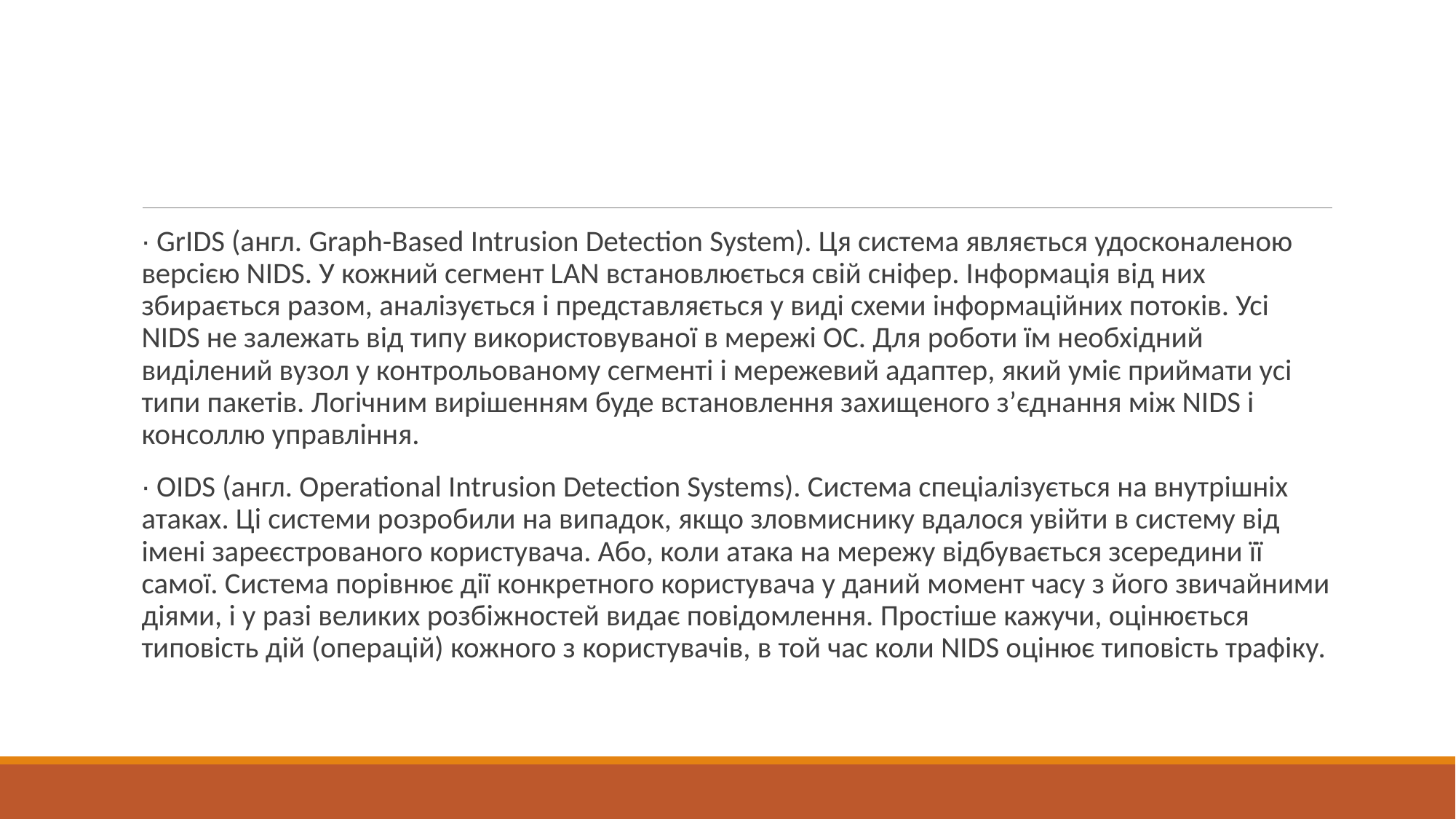

#
∙ GrIDS (англ. Graph-Based Intrusion Detection System). Ця система являється удосконаленою версiєю NIDS. У кожний сегмент LAN встановлюється свiй снiфер. Iнформацiя вiд них збирається разом, аналiзується i представляється у видi схеми iнформацiйних потокiв. Усi NIDS не залежать вiд типу використовуваної в мережi ОС. Для роботи їм необхiдний видiлений вузол у контрольованому сегментi i мережевий адаптер, який умiє приймати усi типи пакетiв. Логiчним вирiшенням буде встановлення захищеного з’єднання мiж NIDS i консоллю управлiння.
∙ OIDS (англ. Operational Intrusion Detection Systems). Система спецiалiзується на внутрiшнiх атаках. Цi системи розробили на випадок, якщо зловмиснику вдалося увiйти в систему вiд iменi зареєстрованого користувача. Або, коли атака на мережу вiдбувається зсередини її самої. Система порiвнює дiї конкретного користувача у даний момент часу з його звичайними дiями, i у разi великих розбiжностей видає повiдомлення. Простiше кажучи, оцiнюється типовiсть дiй (операцiй) кожного з користувачiв, в той час коли NIDS оцiнює типовiсть трафiку.